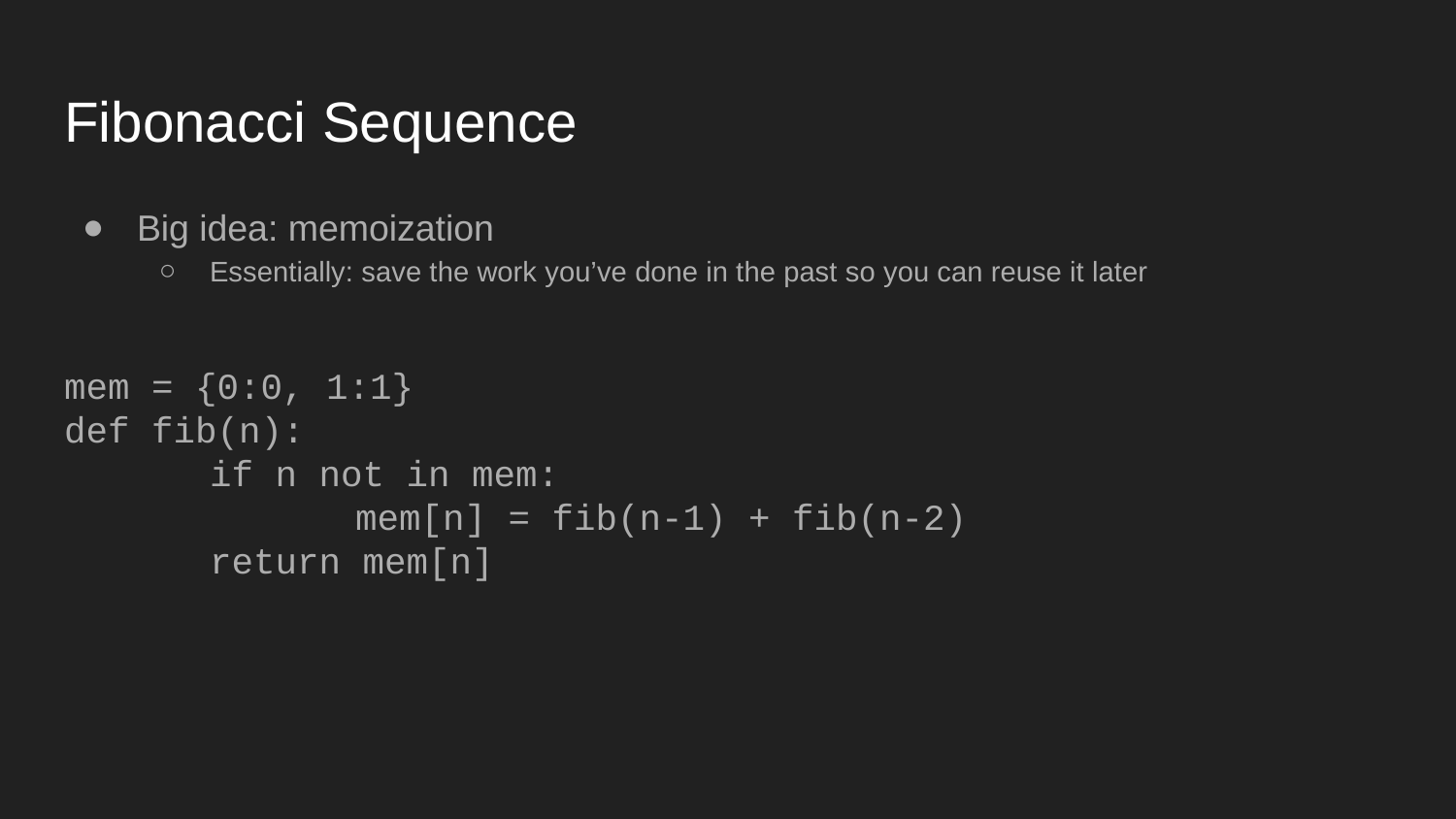

# Fibonacci Sequence
Big idea: memoization
Essentially: save the work you’ve done in the past so you can reuse it later
mem = {0:0, 1:1}
def fib(n):
	if n not in mem:
		mem[n] = fib(n-1) + fib(n-2)
	return mem[n]